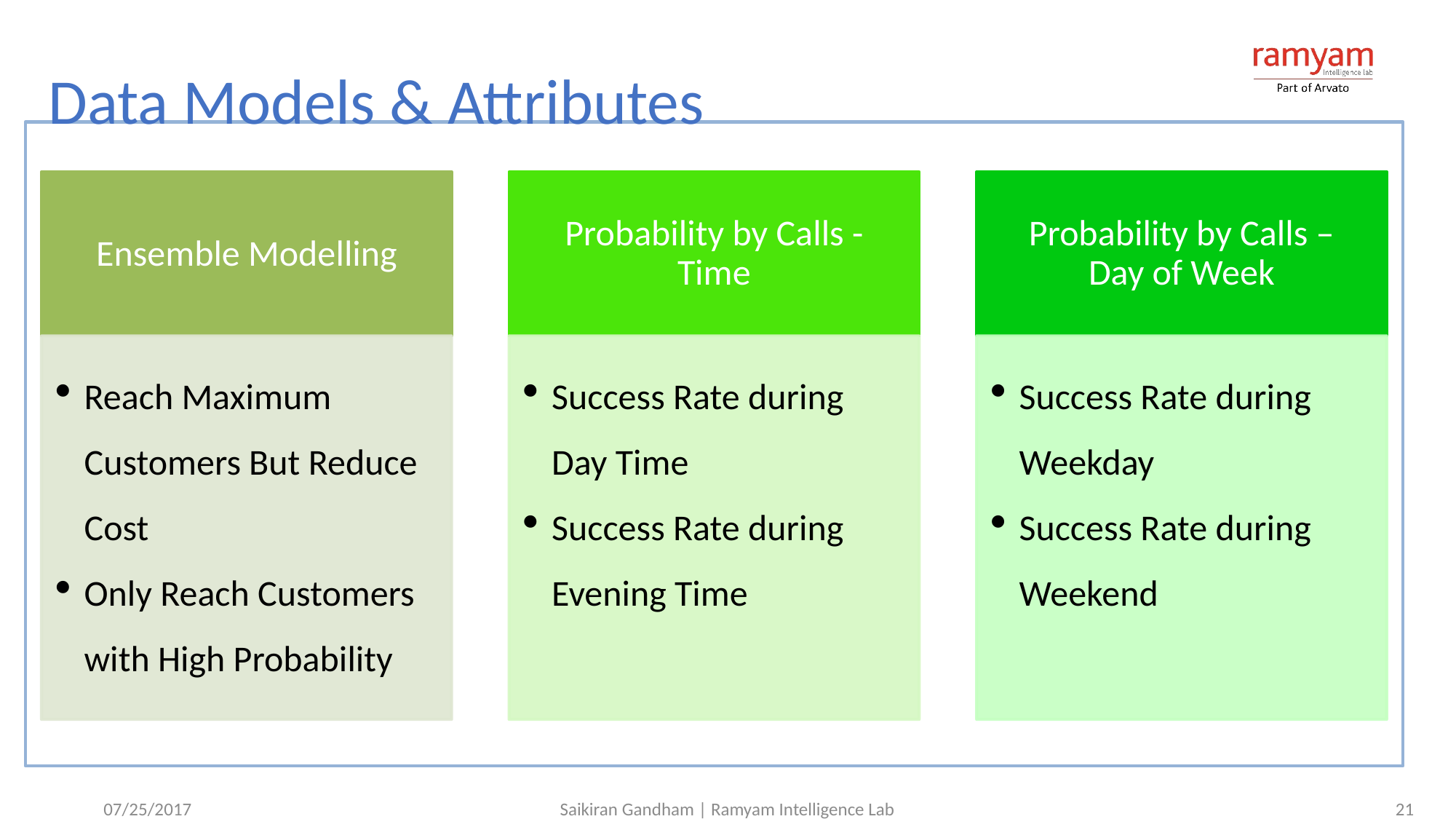

Data Models & Attributes

Ensemble Modelling
Probability by Calls - Time
Probability by Calls – Day of Week
Reach Maximum Customers But Reduce Cost
Only Reach Customers with High Probability
Success Rate during Day Time
Success Rate during Evening Time
Success Rate during Weekday
Success Rate during Weekend
07/25/2017
Saikiran Gandham | Ramyam Intelligence Lab
21